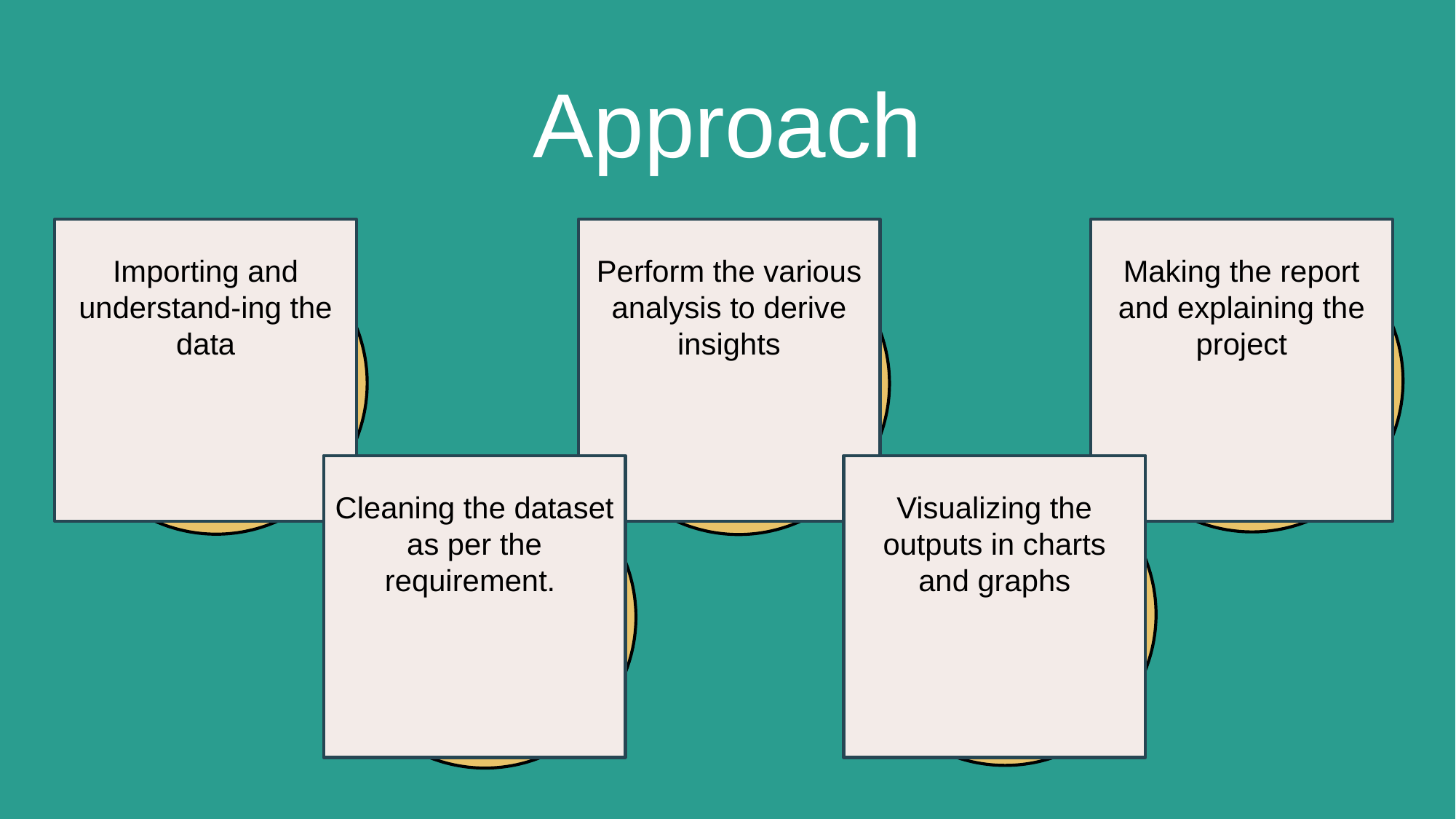

# Approach
Importing and understand-ing the data
Perform the various analysis to derive insights
Making the report and explaining the project

Cleaning the dataset as per the requirement.
Visualizing the outputs in charts and graphs